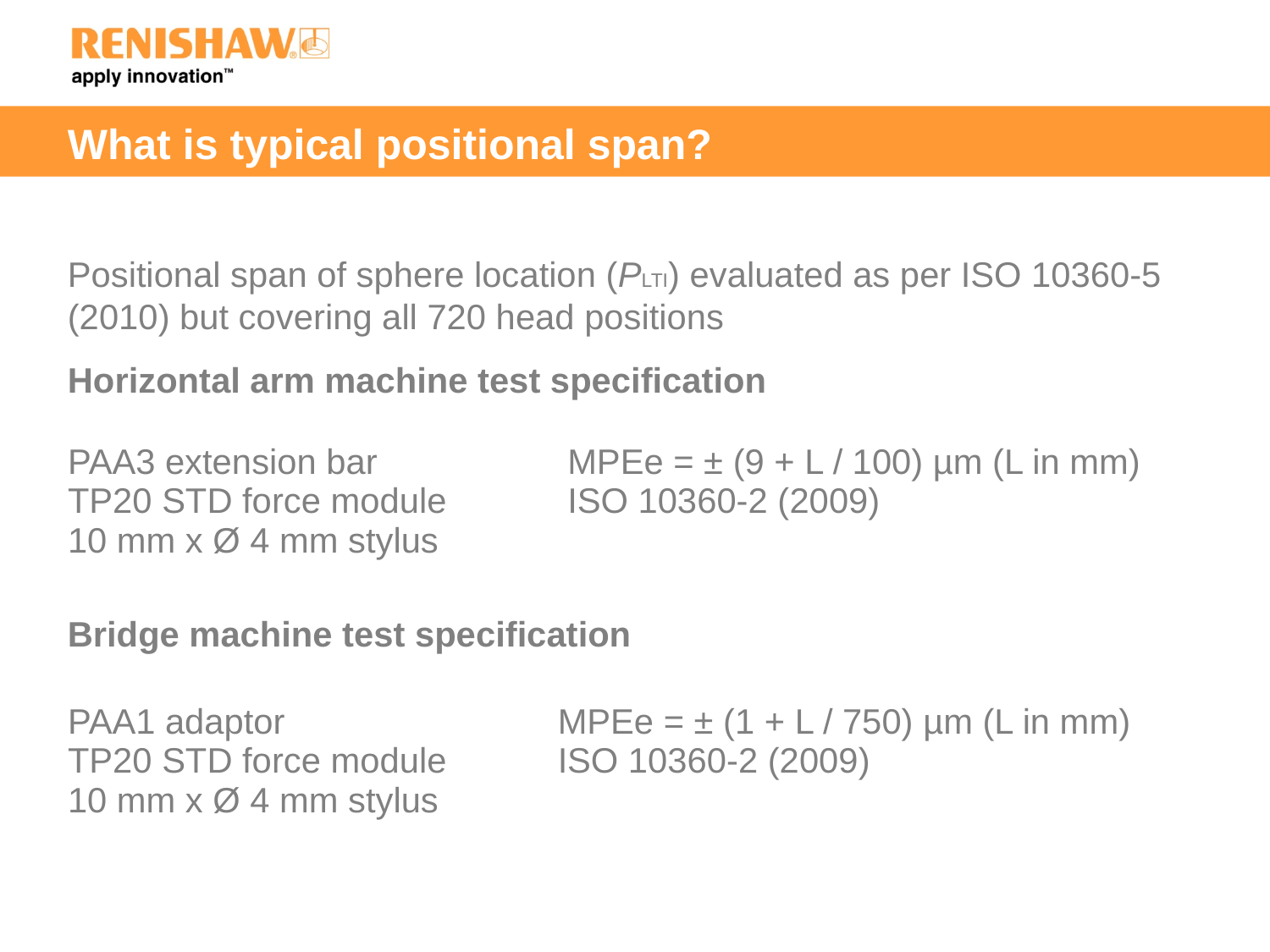

What is typical positional span?
Positional span of sphere location (PLTI) evaluated as per ISO 10360-5 (2010) but covering all 720 head positions
Horizontal arm machine test specification

Bridge machine test specification
| PAA3 extension bar TP20 STD force module 10 mm x Ø 4 mm stylus | MPEe = ± (9 + L / 100) µm (L in mm) ISO 10360-2 (2009) |
| --- | --- |
| PAA1 adaptor TP20 STD force module 10 mm x Ø 4 mm stylus | MPEe = ± (1 + L / 750) µm (L in mm) ISO 10360-2 (2009) |
| --- | --- |